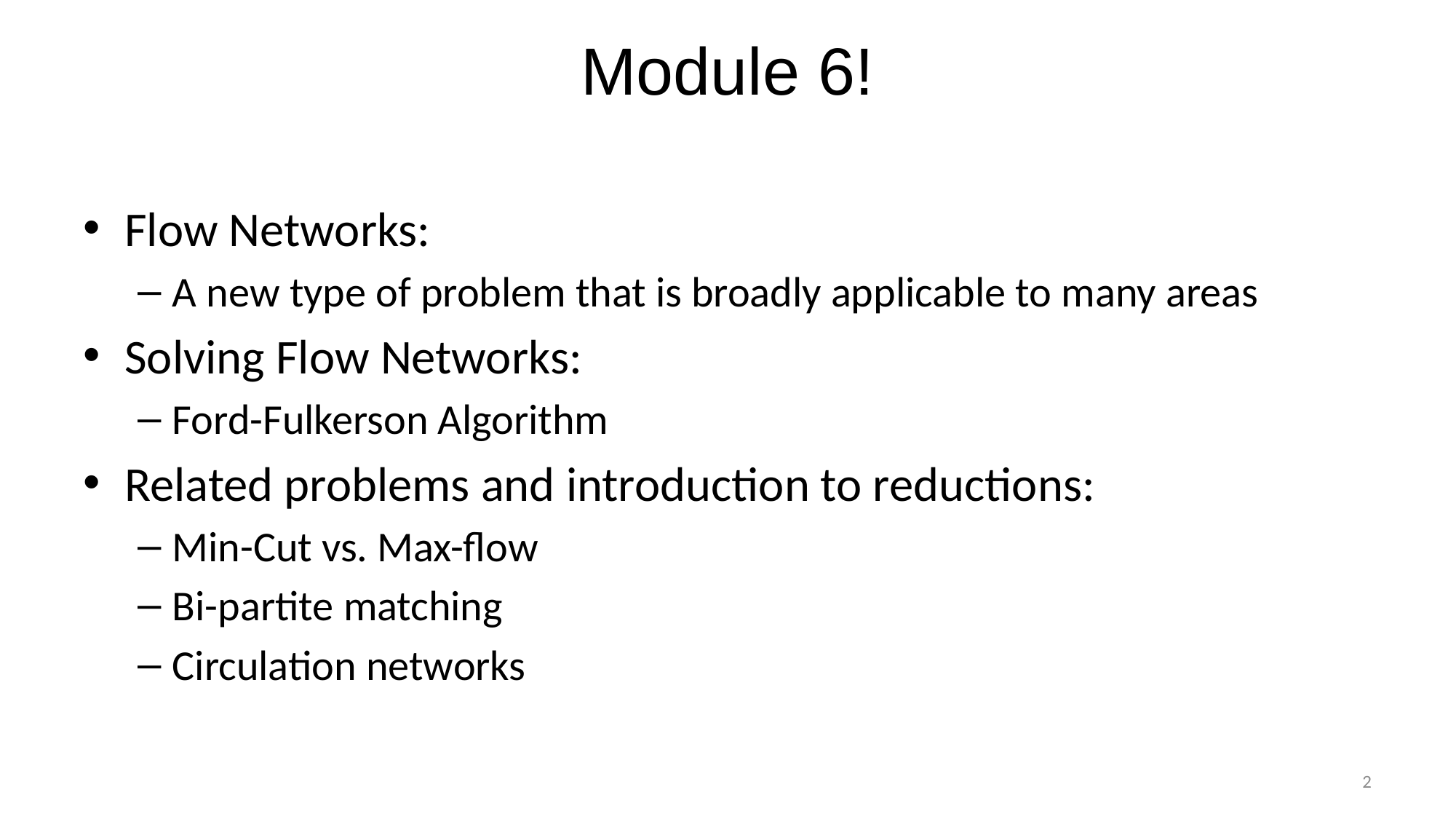

# Module 6!
Flow Networks:
A new type of problem that is broadly applicable to many areas
Solving Flow Networks:
Ford-Fulkerson Algorithm
Related problems and introduction to reductions:
Min-Cut vs. Max-flow
Bi-partite matching
Circulation networks
2